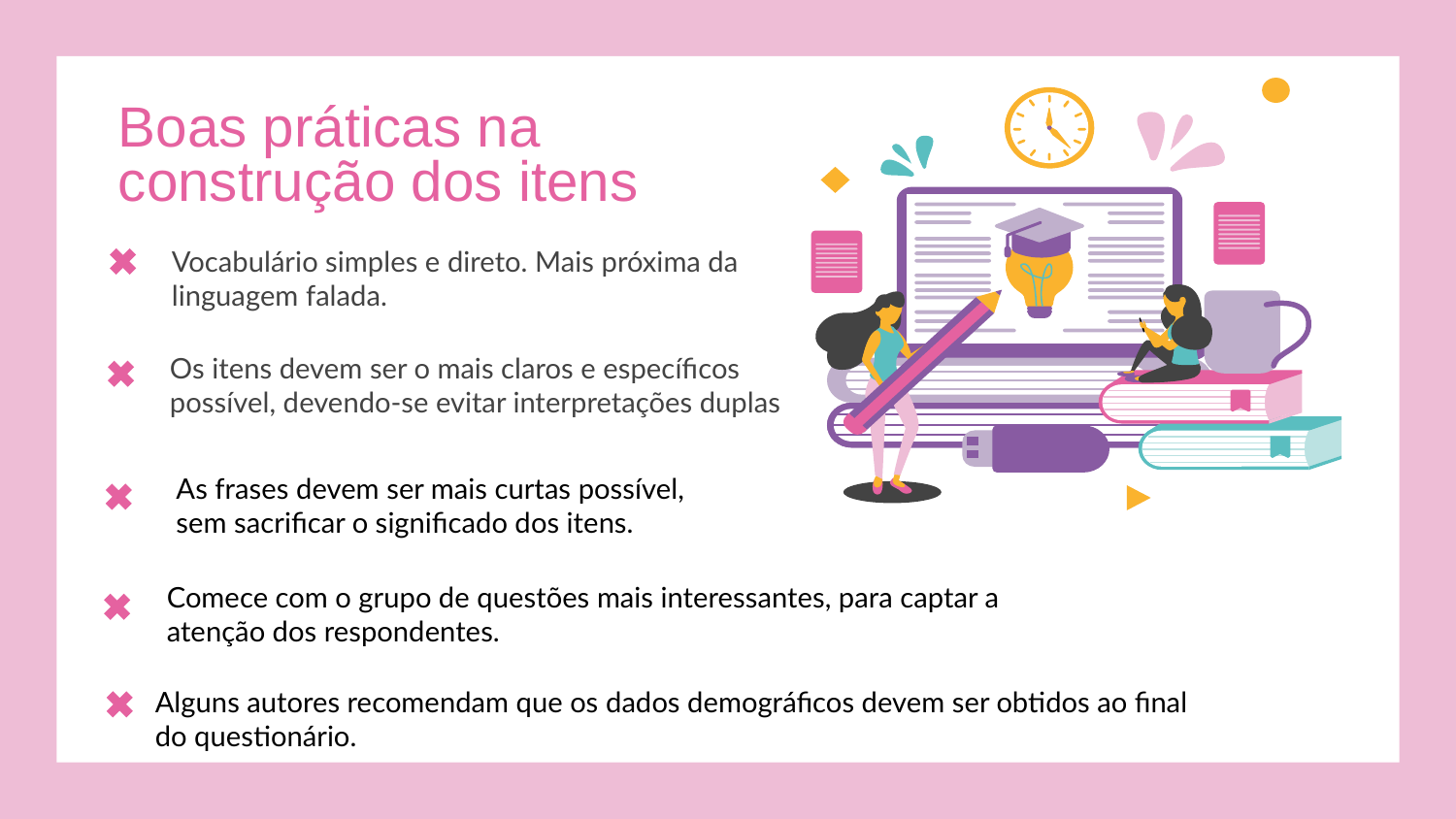

# Boas práticas na construção dos itens
Vocabulário simples e direto. Mais próxima da linguagem falada.

Os itens devem ser o mais claros e específicos possível, devendo-se evitar interpretações duplas

As frases devem ser mais curtas possível, sem sacrificar o significado dos itens.

Comece com o grupo de questões mais interessantes, para captar a atenção dos respondentes.

Alguns autores recomendam que os dados demográficos devem ser obtidos ao final do questionário.